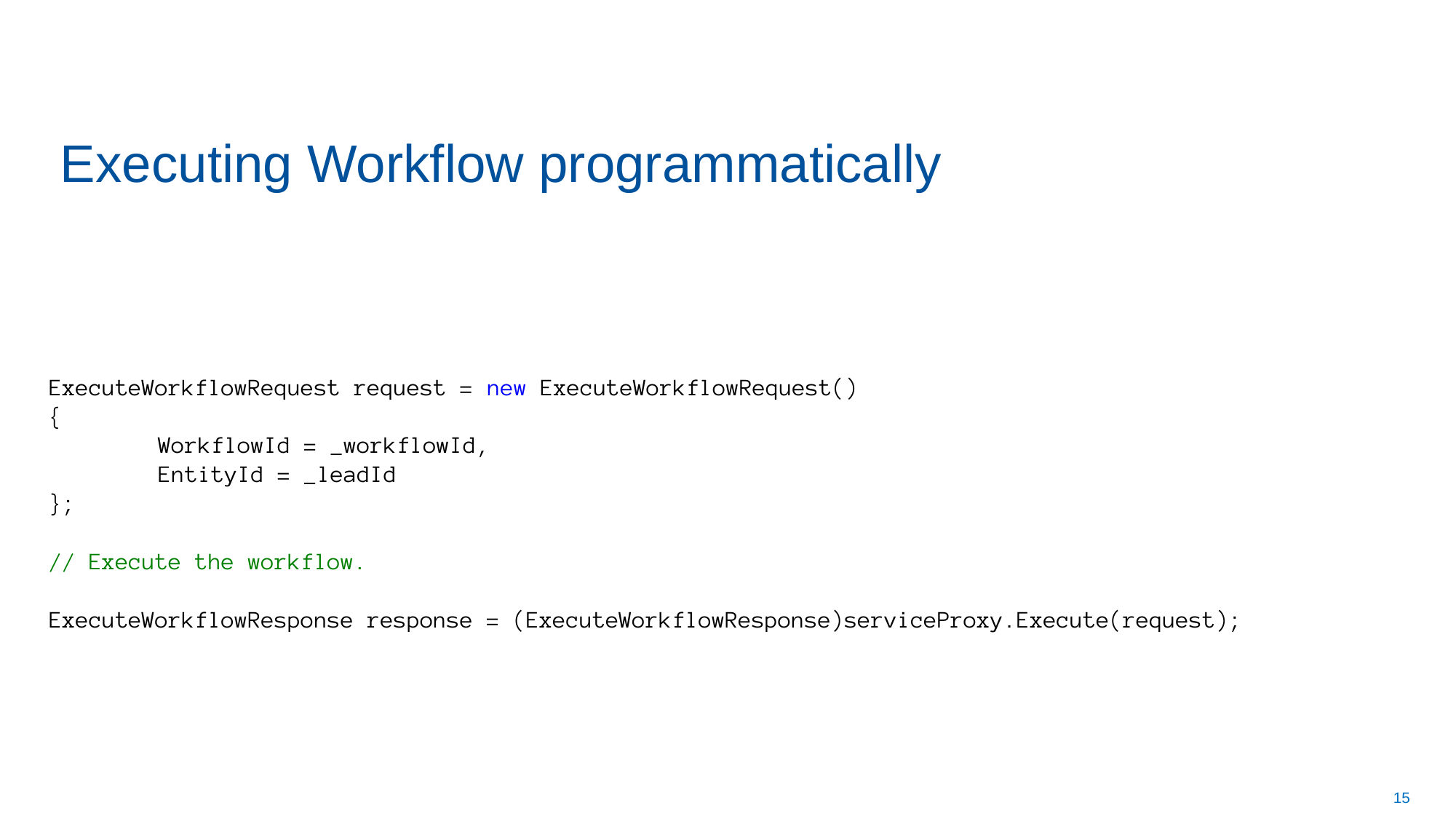

# Executing Workflow programmatically
ExecuteWorkflowRequest request = new ExecuteWorkflowRequest()
{
	WorkflowId = _workflowId,
	EntityId = _leadId
};

// Execute the workflow.

ExecuteWorkflowResponse response = (ExecuteWorkflowResponse)serviceProxy.Execute(request);